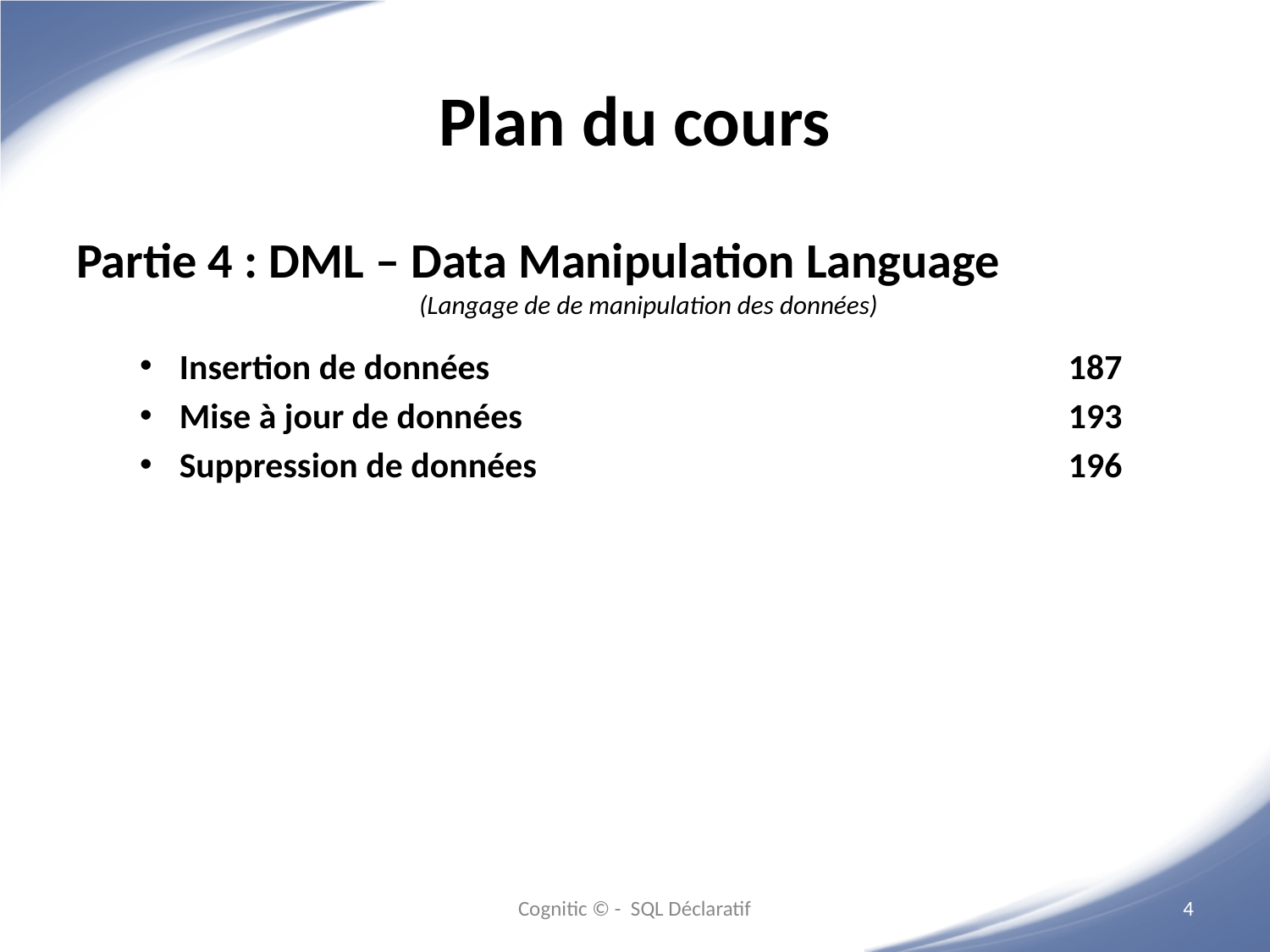

# Plan du cours
Partie 4 : DML – Data Manipulation Language
		               (Langage de de manipulation des données)
Insertion de données					187
Mise à jour de données					193
Suppression de données					196

Cognitic © -  SQL Déclaratif
4